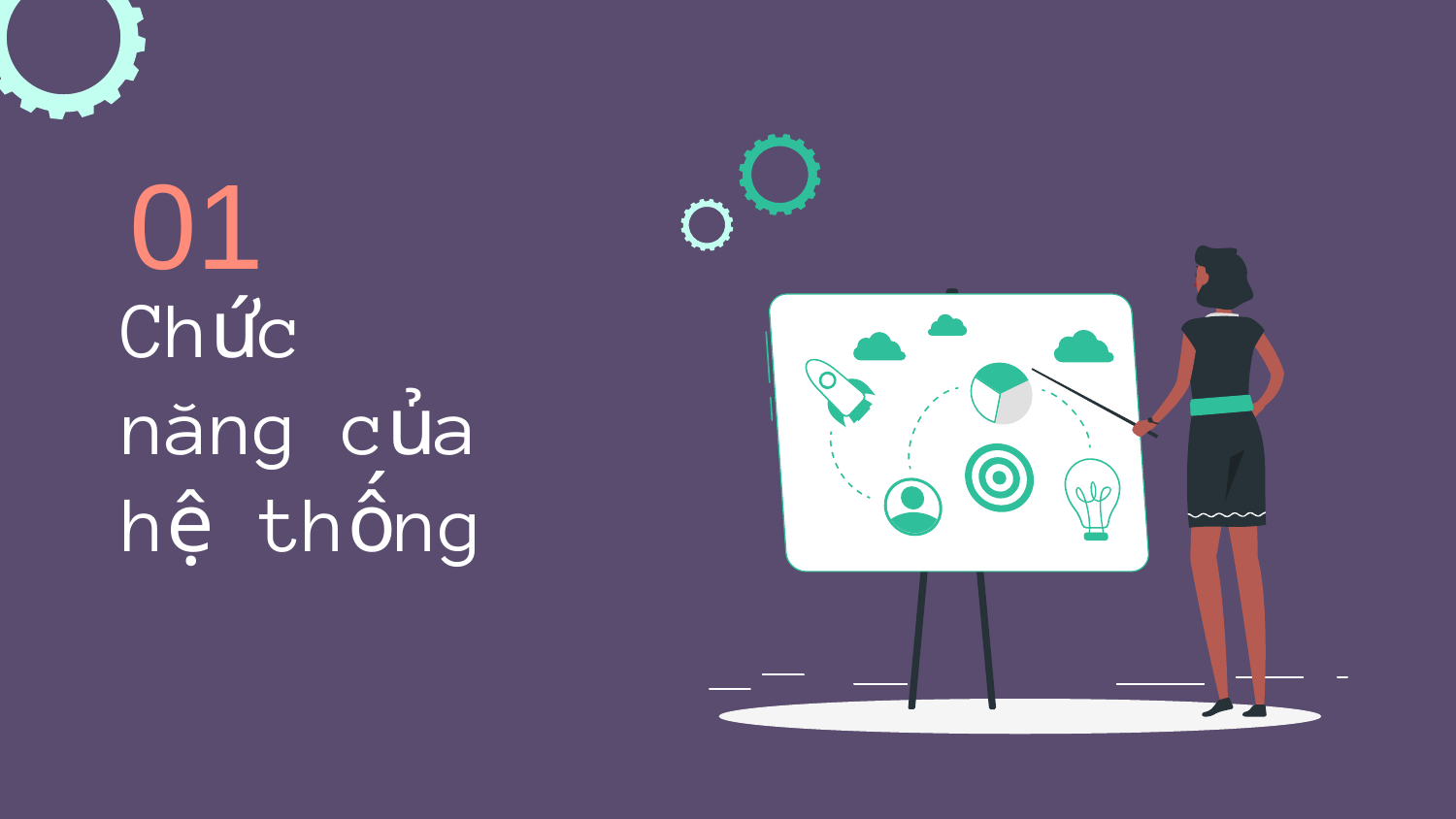

01

# Chức năng của hệ thống